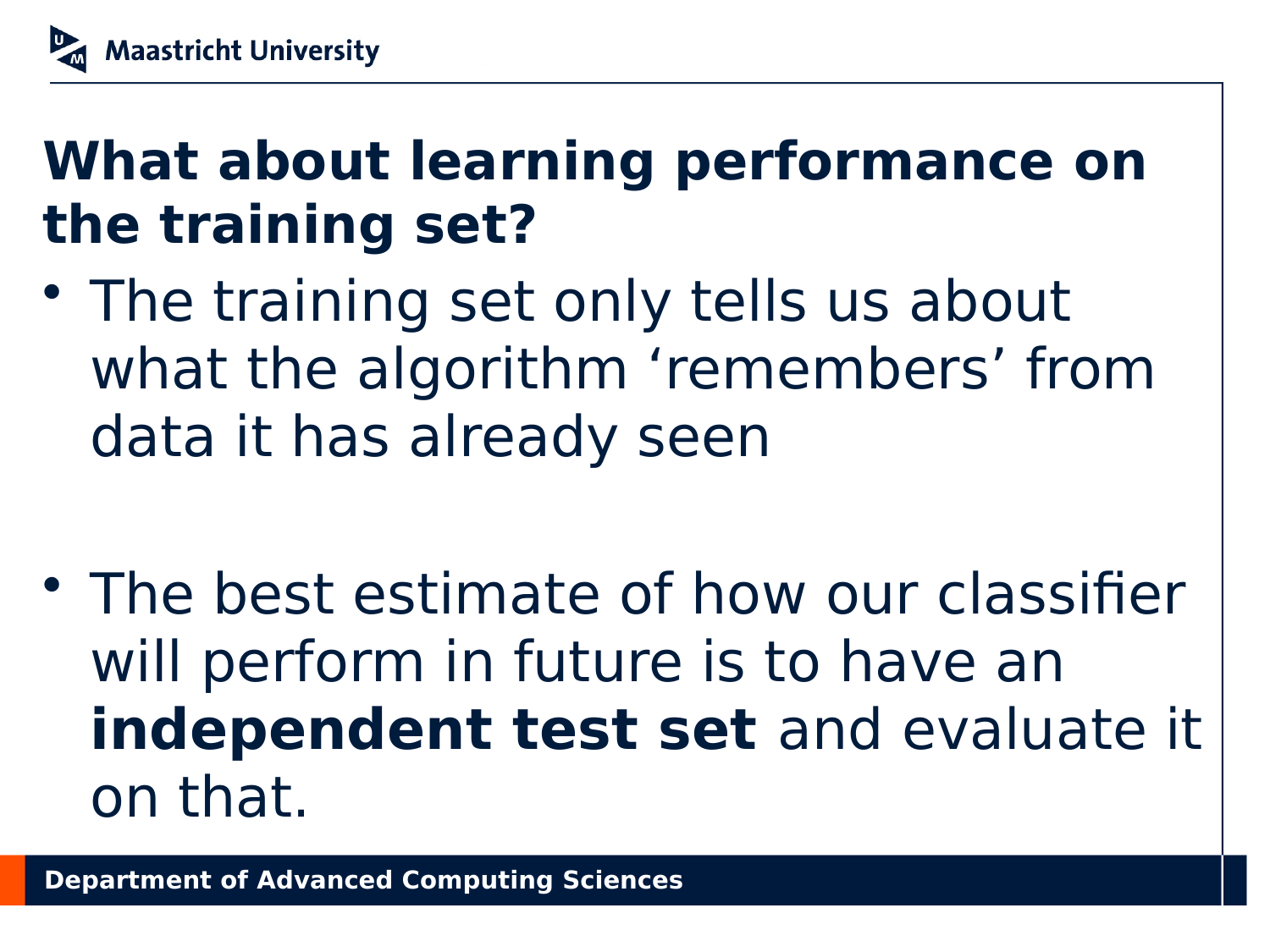

# What about learning performance on the training set?
The training set only tells us about what the algorithm ‘remembers’ from data it has already seen

The best estimate of how our classifier will perform in future is to have an independent test set and evaluate it on that.